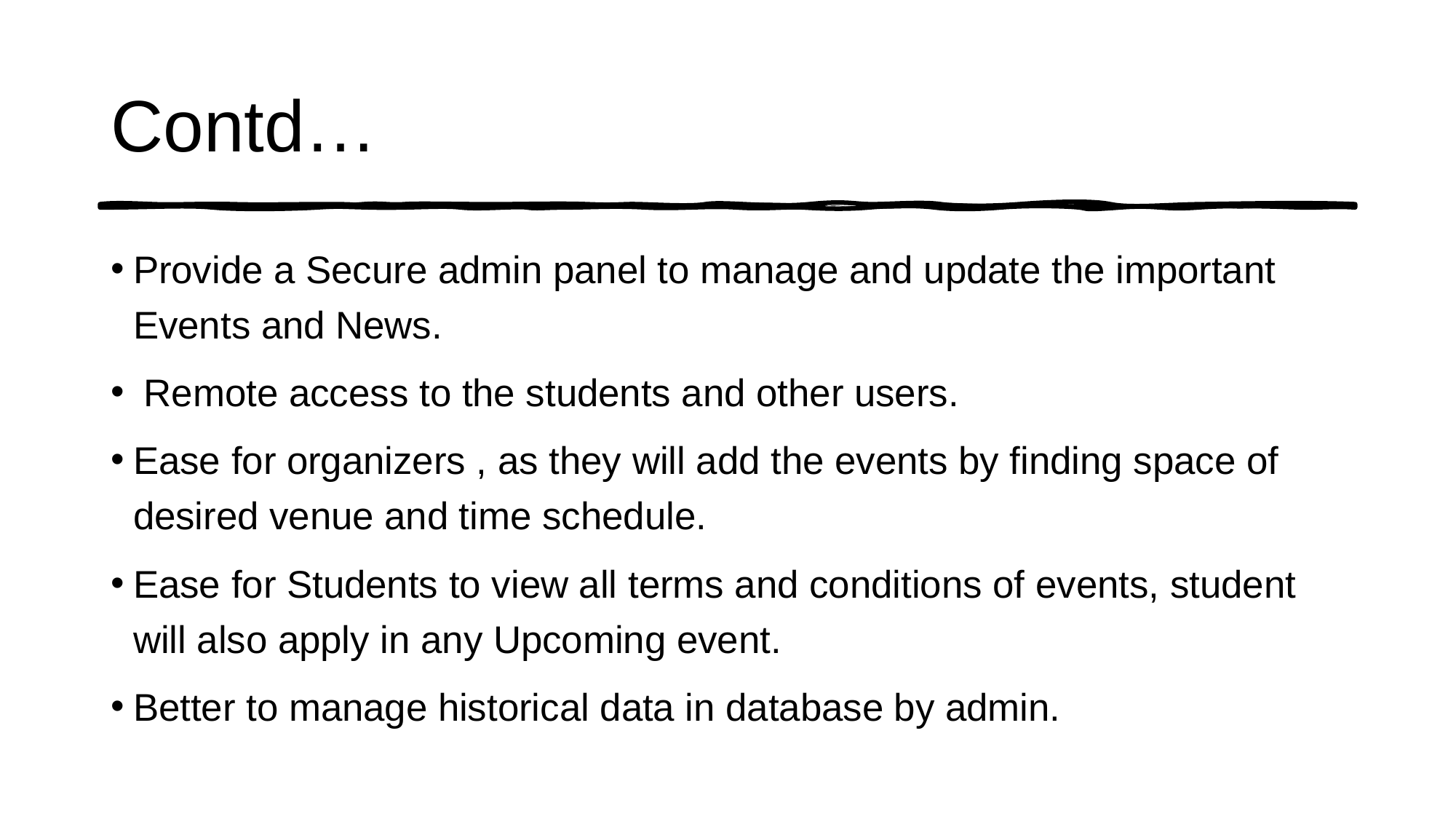

# Contd…
Provide a Secure admin panel to manage and update the important Events and News.
 Remote access to the students and other users.
Ease for organizers , as they will add the events by finding space of desired venue and time schedule.
Ease for Students to view all terms and conditions of events, student will also apply in any Upcoming event.
Better to manage historical data in database by admin.